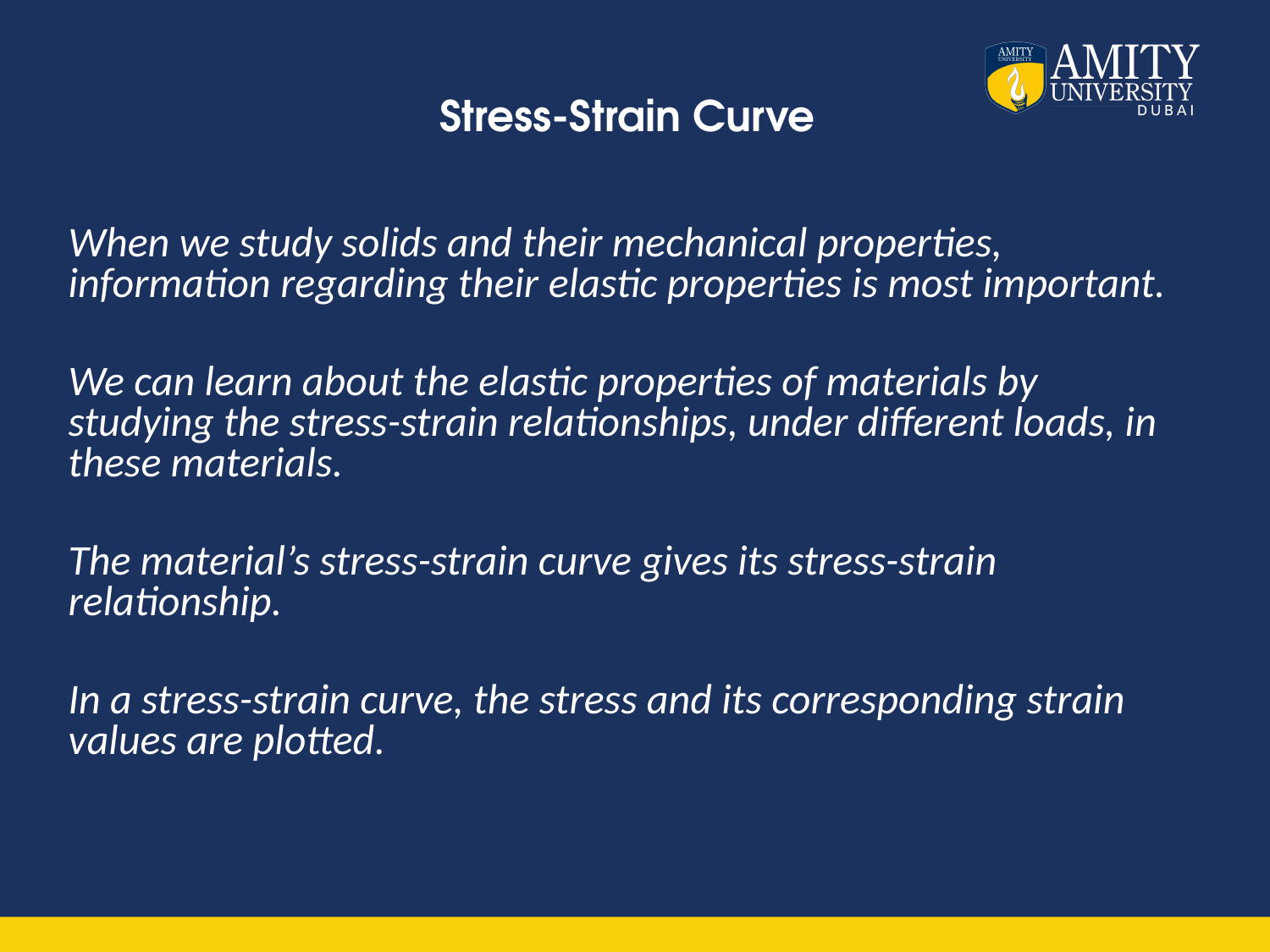

# Stress-Strain Curve
When we study solids and their mechanical properties, information regarding their elastic properties is most important.

We can learn about the elastic properties of materials by studying the stress-strain relationships, under different loads, in these materials.

The material’s stress-strain curve gives its stress-strain relationship.

In a stress-strain curve, the stress and its corresponding strain values are plotted.